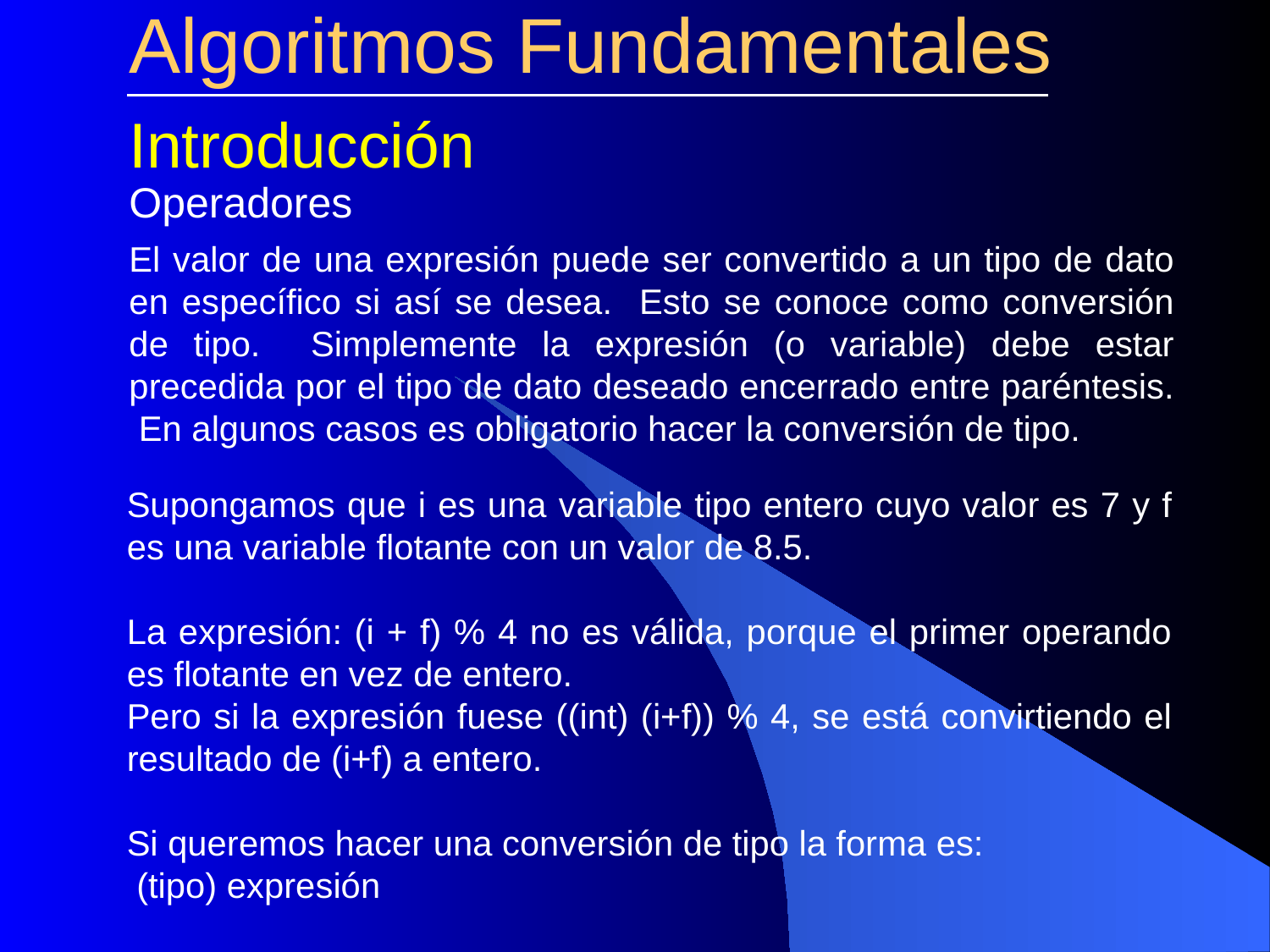

# Algoritmos Fundamentales
Introducción
Operadores
El valor de una expresión puede ser convertido a un tipo de dato en específico si así se desea.  Esto se conoce como conversión de tipo.  Simplemente la expresión (o variable) debe estar precedida por el tipo de dato deseado encerrado entre paréntesis.  En algunos casos es obligatorio hacer la conversión de tipo.
Supongamos que i es una variable tipo entero cuyo valor es 7 y f es una variable flotante con un valor de 8.5.

La expresión: (i + f) % 4 no es válida, porque el primer operando es flotante en vez de entero.
Pero si la expresión fuese ((int) (i+f)) % 4, se está convirtiendo el resultado de (i+f) a entero.

Si queremos hacer una conversión de tipo la forma es:
 (tipo) expresión